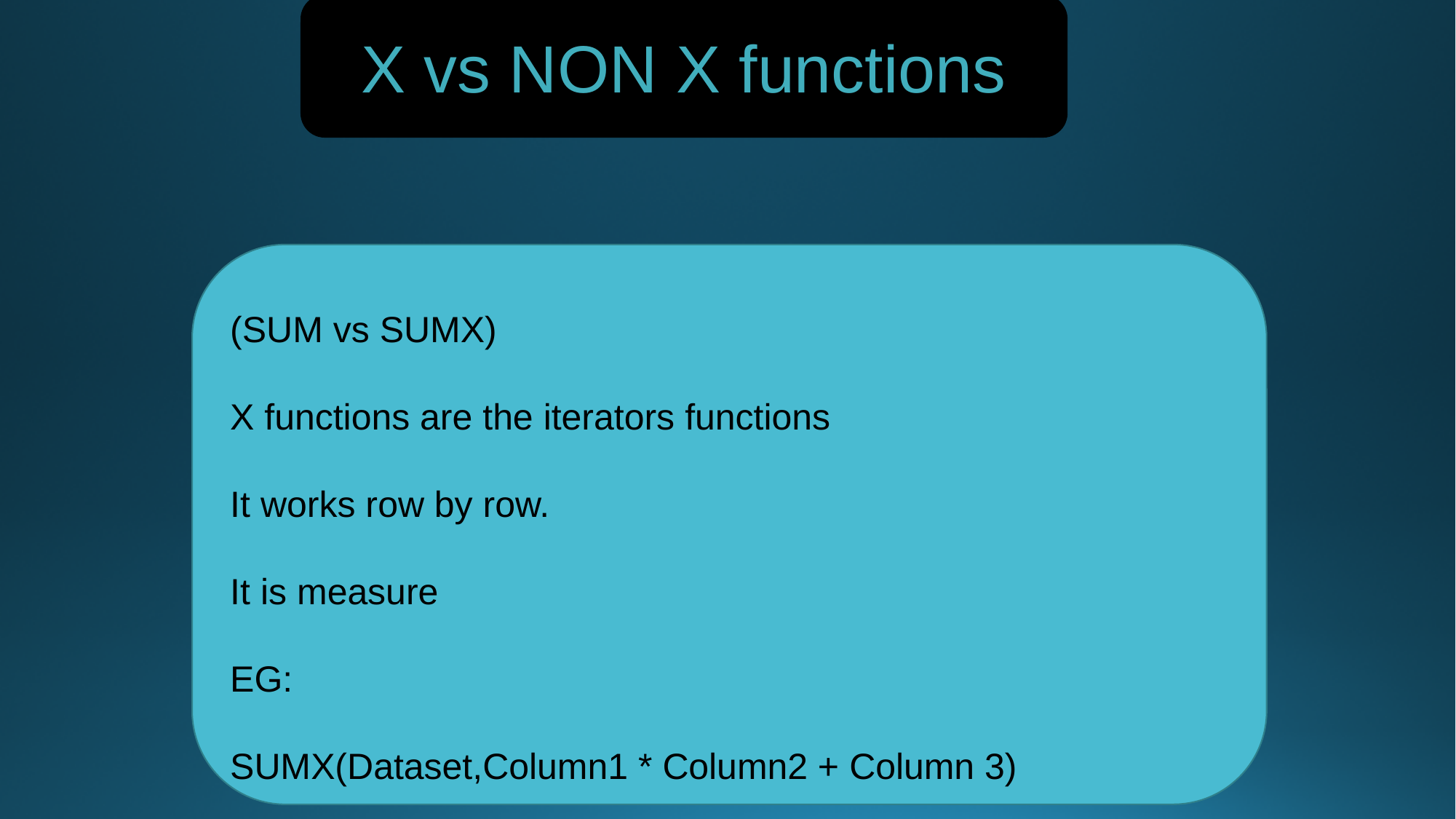

X vs NON X functions
(SUM vs SUMX)
X functions are the iterators functions
It works row by row.
It is measure
EG:
SUMX(Dataset,Column1 * Column2 + Column 3)